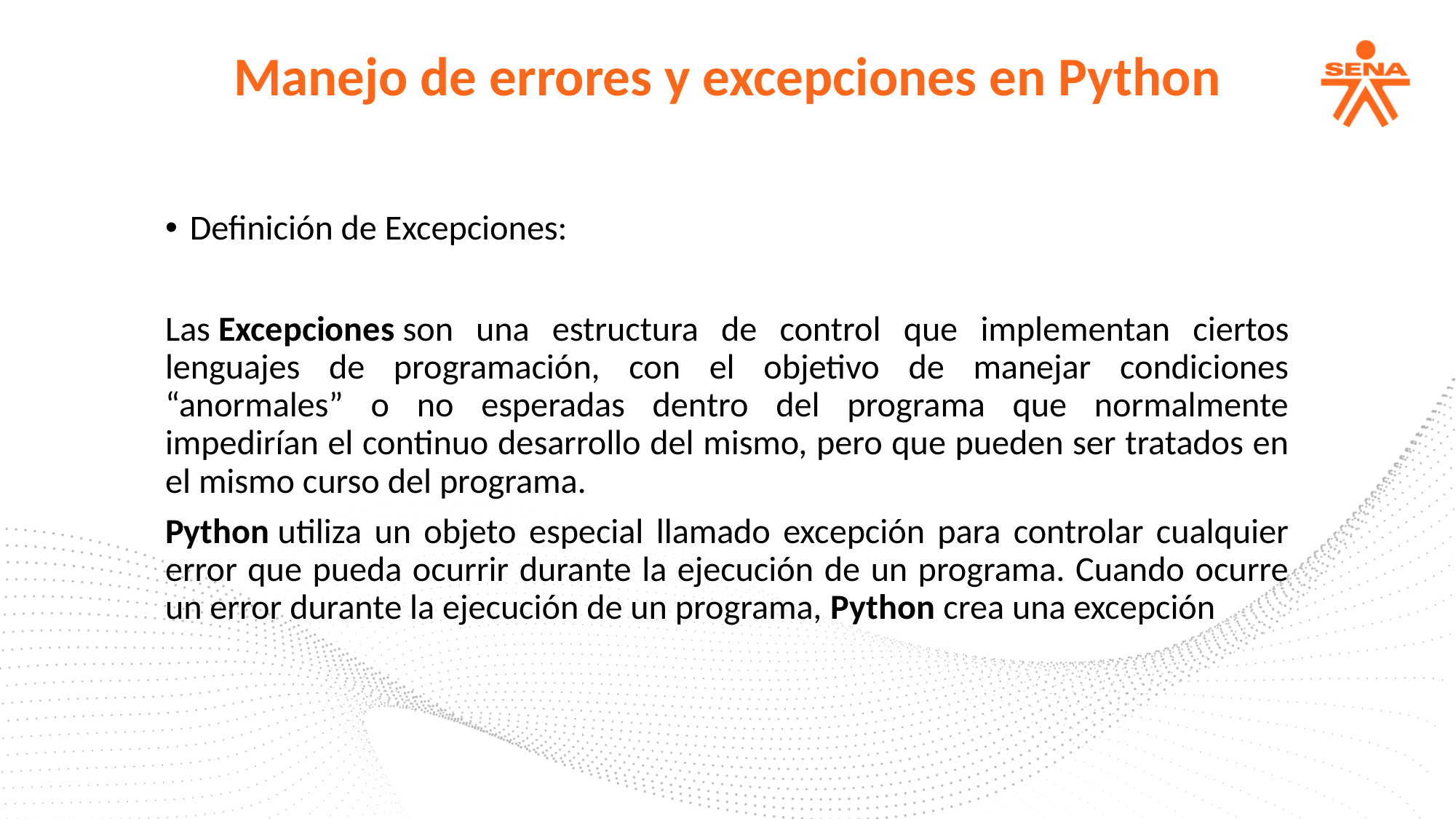

Manejo de errores y excepciones en Python
Definición de Excepciones:

Las Excepciones son una estructura de control que implementan ciertos lenguajes de programación, con el objetivo de manejar condiciones “anormales” o no esperadas dentro del programa que normalmente impedirían el continuo desarrollo del mismo, pero que pueden ser tratados en el mismo curso del programa.
Python utiliza un objeto especial llamado excepción para controlar cualquier error que pueda ocurrir durante la ejecución de un programa. Cuando ocurre un error durante la ejecución de un programa, Python crea una excepción